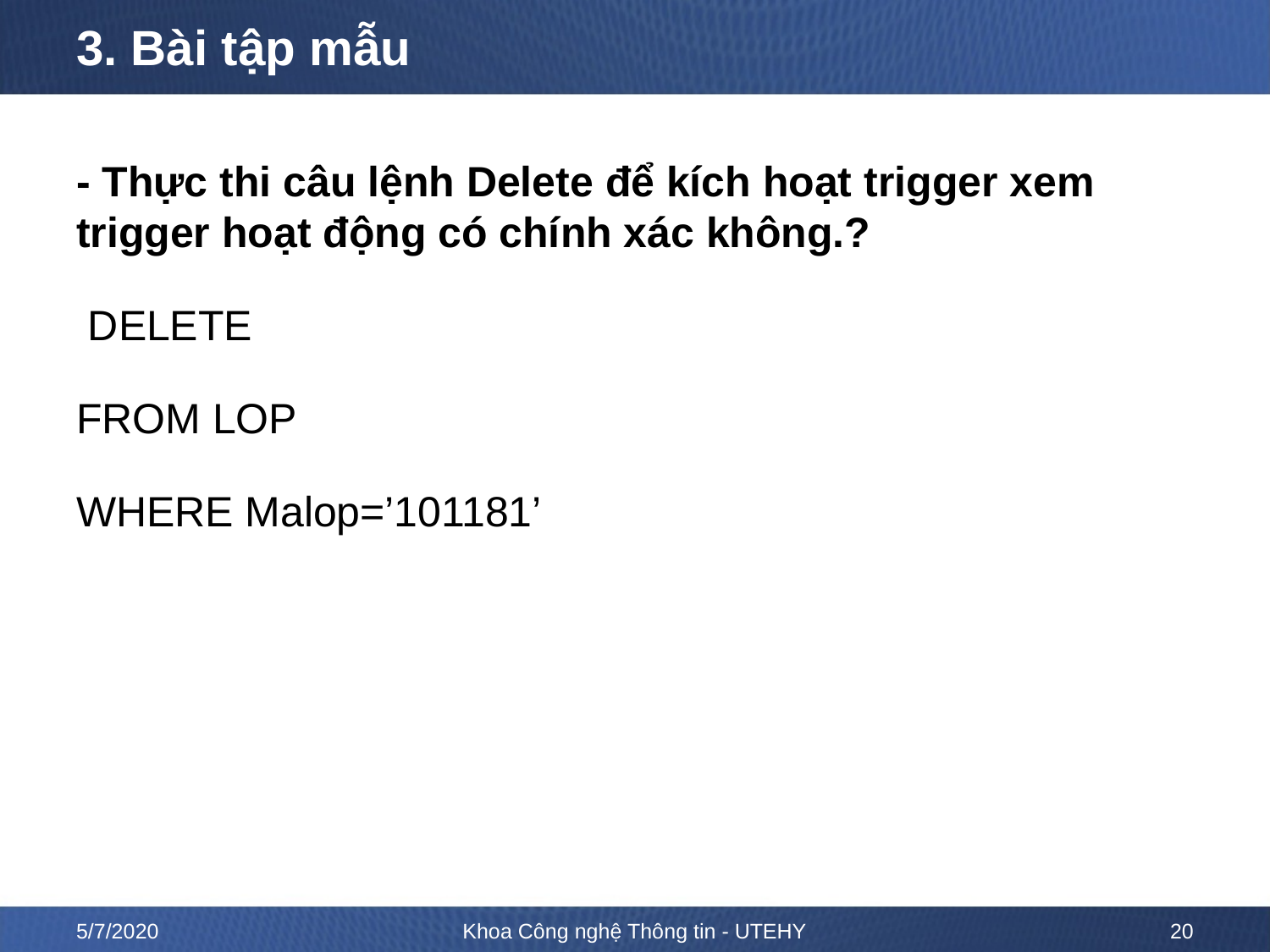

# 3. Bài tập mẫu
- Thực thi câu lệnh Delete để kích hoạt trigger xem trigger hoạt động có chính xác không.?
 DELETE
FROM LOP
WHERE Malop=’101181’

5/7/2020
Khoa Công nghệ Thông tin - UTEHY
20